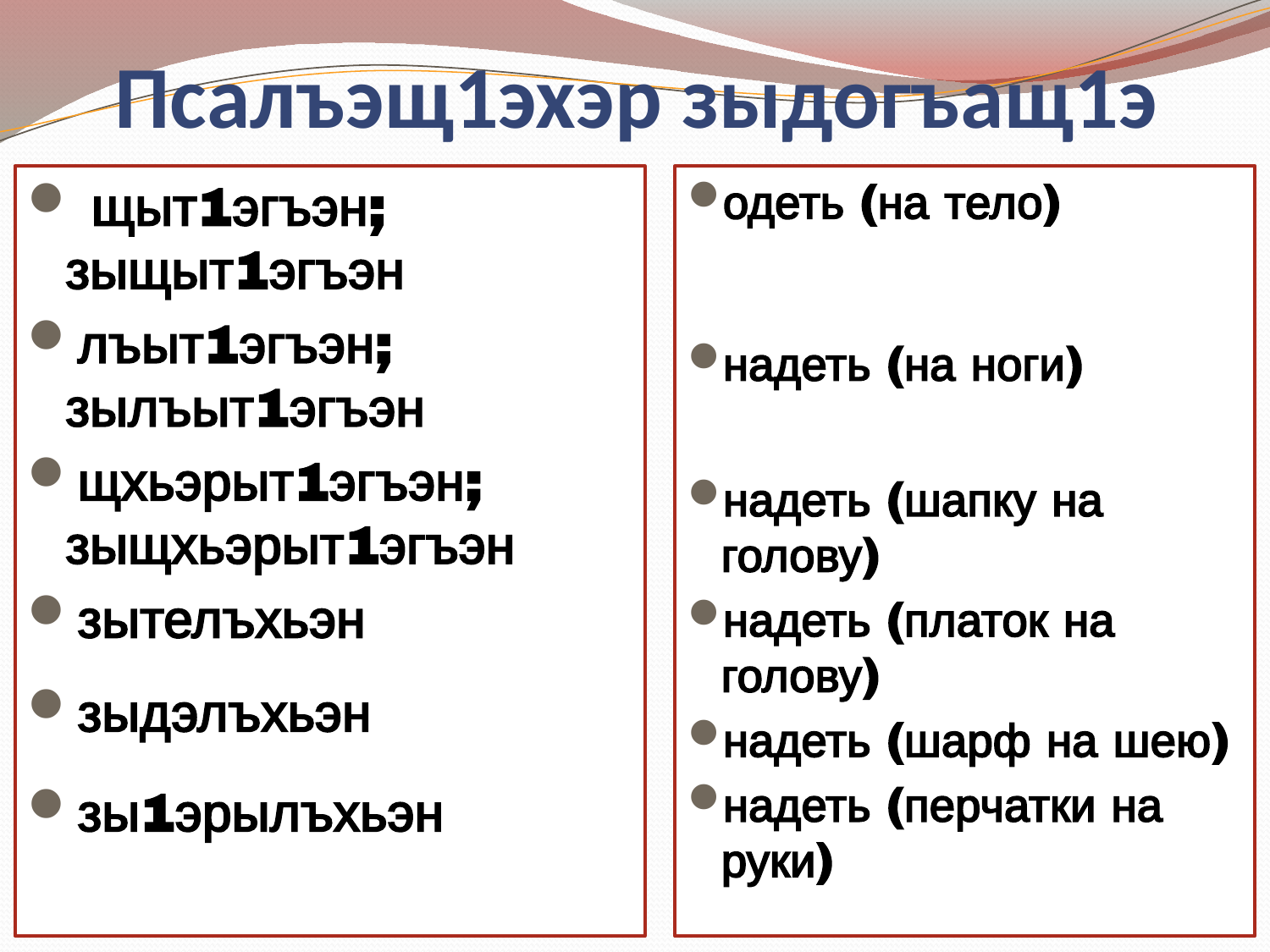

# Псалъэщ1эхэр зыдогъащ1э
 щыт1эгъэн; зыщыт1эгъэн
лъыт1эгъэн; зылъыт1эгъэн
щхьэрыт1эгъэн; зыщхьэрыт1эгъэн
зытелъхьэн

зыдэлъхьэн

зы1эрылъхьэн

одеть (на тело)

надеть (на ноги)

надеть (шапку на голову)
надеть (платок на голову)
надеть (шарф на шею)
надеть (перчатки на руки)